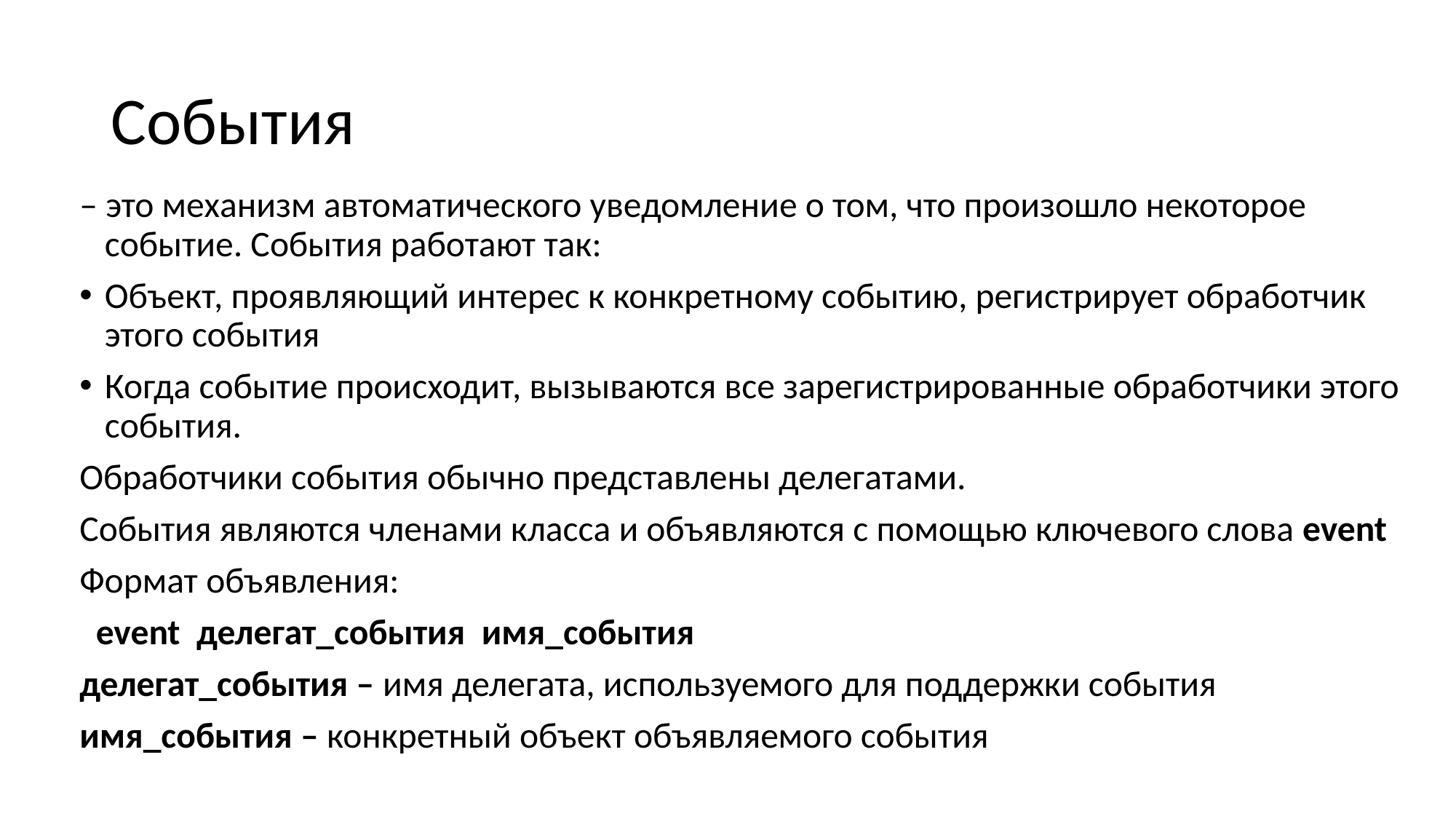

# События
– это механизм автоматического уведомление о том, что произошло некоторое событие. События работают так:
Объект, проявляющий интерес к конкретному событию, регистрирует обработчик этого события
Когда событие происходит, вызываются все зарегистрированные обработчики этого события.
Обработчики события обычно представлены делегатами.
События являются членами класса и объявляются с помощью ключевого слова event
Формат объявления:
  event  делегат_события  имя_события
делегат_события – имя делегата, используемого для поддержки события
имя_события – конкретный объект объявляемого события